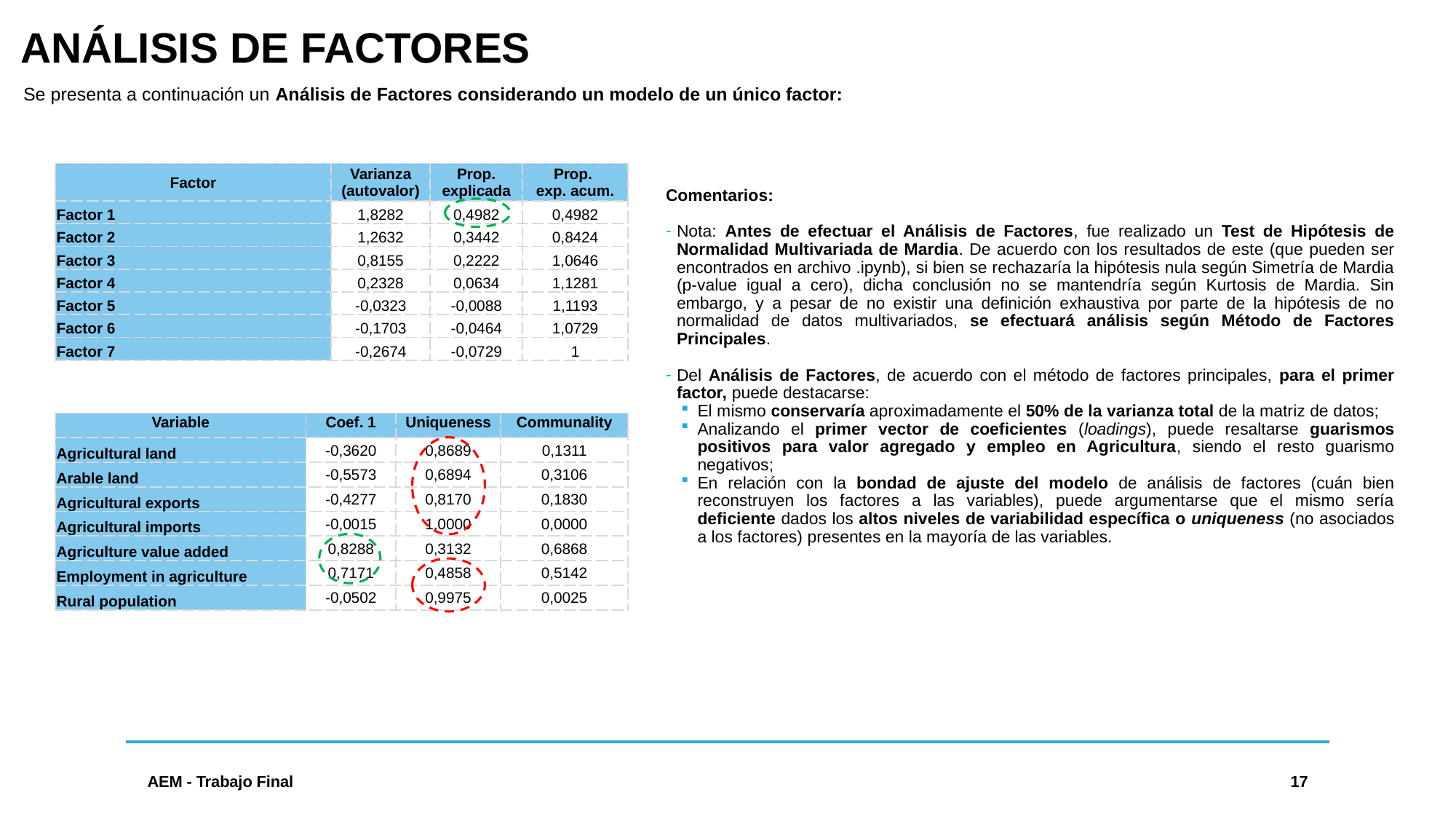

ANÁLISIS DE FACTORES
Se presenta a continuación un Análisis de Factores considerando un modelo de un único factor:
| Factor | Varianza (autovalor) | Prop. explicada | Prop. exp. acum. |
| --- | --- | --- | --- |
| Factor 1 | 1,8282 | 0,4982 | 0,4982 |
| Factor 2 | 1,2632 | 0,3442 | 0,8424 |
| Factor 3 | 0,8155 | 0,2222 | 1,0646 |
| Factor 4 | 0,2328 | 0,0634 | 1,1281 |
| Factor 5 | -0,0323 | -0,0088 | 1,1193 |
| Factor 6 | -0,1703 | -0,0464 | 1,0729 |
| Factor 7 | -0,2674 | -0,0729 | 1 |
Comentarios:

Nota: Antes de efectuar el Análisis de Factores, fue realizado un Test de Hipótesis de Normalidad Multivariada de Mardia. De acuerdo con los resultados de este (que pueden ser encontrados en archivo .ipynb), si bien se rechazaría la hipótesis nula según Simetría de Mardia (p-value igual a cero), dicha conclusión no se mantendría según Kurtosis de Mardia. Sin embargo, y a pesar de no existir una definición exhaustiva por parte de la hipótesis de no normalidad de datos multivariados, se efectuará análisis según Método de Factores Principales.

Del Análisis de Factores, de acuerdo con el método de factores principales, para el primer factor, puede destacarse:
El mismo conservaría aproximadamente el 50% de la varianza total de la matriz de datos;
Analizando el primer vector de coeficientes (loadings), puede resaltarse guarismos positivos para valor agregado y empleo en Agricultura, siendo el resto guarismo negativos;
En relación con la bondad de ajuste del modelo de análisis de factores (cuán bien reconstruyen los factores a las variables), puede argumentarse que el mismo sería deficiente dados los altos niveles de variabilidad específica o uniqueness (no asociados a los factores) presentes en la mayoría de las variables.

| Variable | Coef. 1 | Uniqueness | Communality |
| --- | --- | --- | --- |
| Agricultural land | -0,3620 | 0,8689 | 0,1311 |
| Arable land | -0,5573 | 0,6894 | 0,3106 |
| Agricultural exports | -0,4277 | 0,8170 | 0,1830 |
| Agricultural imports | -0,0015 | 1,0000 | 0,0000 |
| Agriculture value added | 0,8288 | 0,3132 | 0,6868 |
| Employment in agriculture | 0,7171 | 0,4858 | 0,5142 |
| Rural population | -0,0502 | 0,9975 | 0,0025 |

AEM - Trabajo Final
17